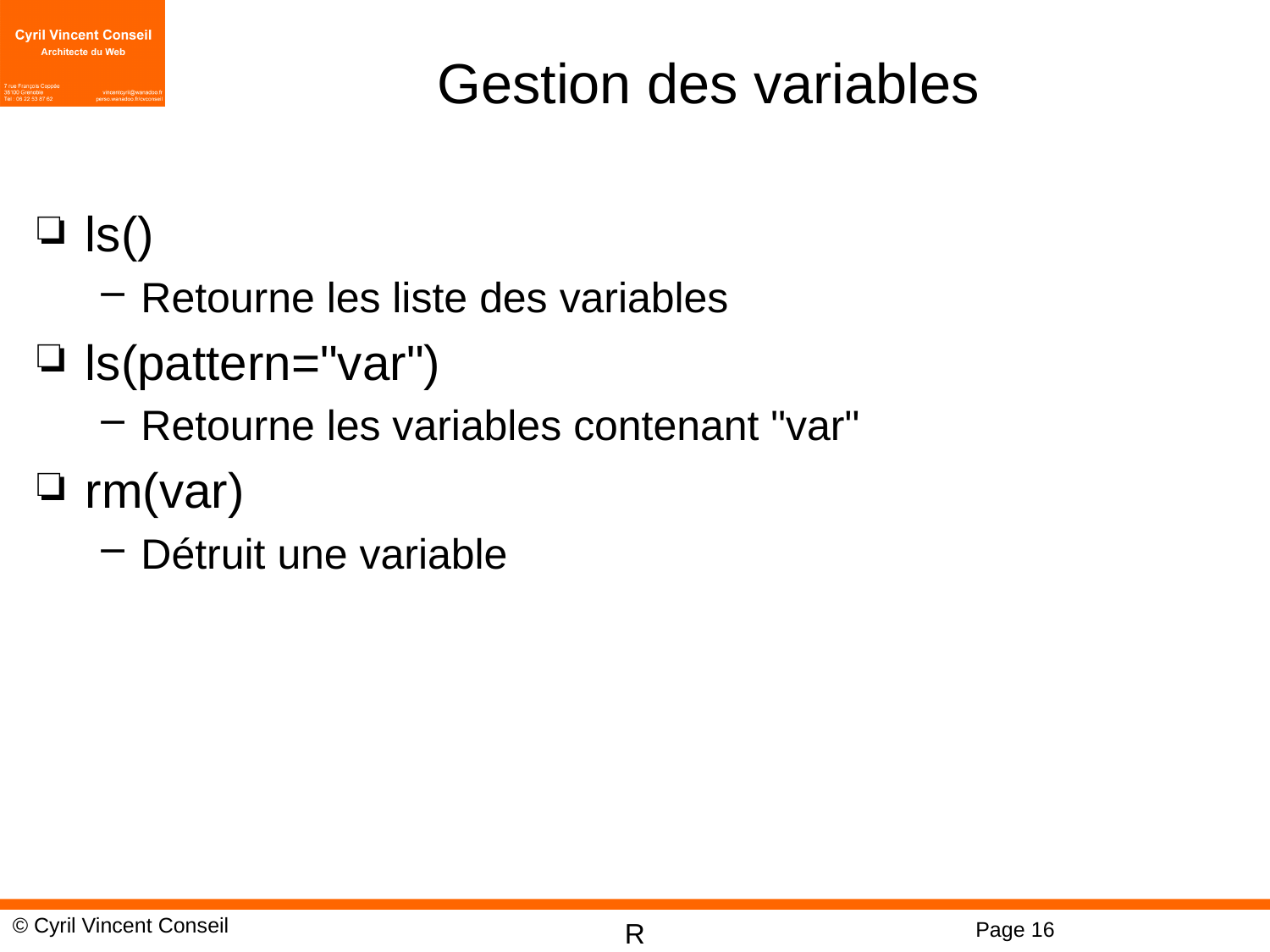

# Gestion des variables
ls()
Retourne les liste des variables
ls(pattern="var")
Retourne les variables contenant "var"
rm(var)
Détruit une variable